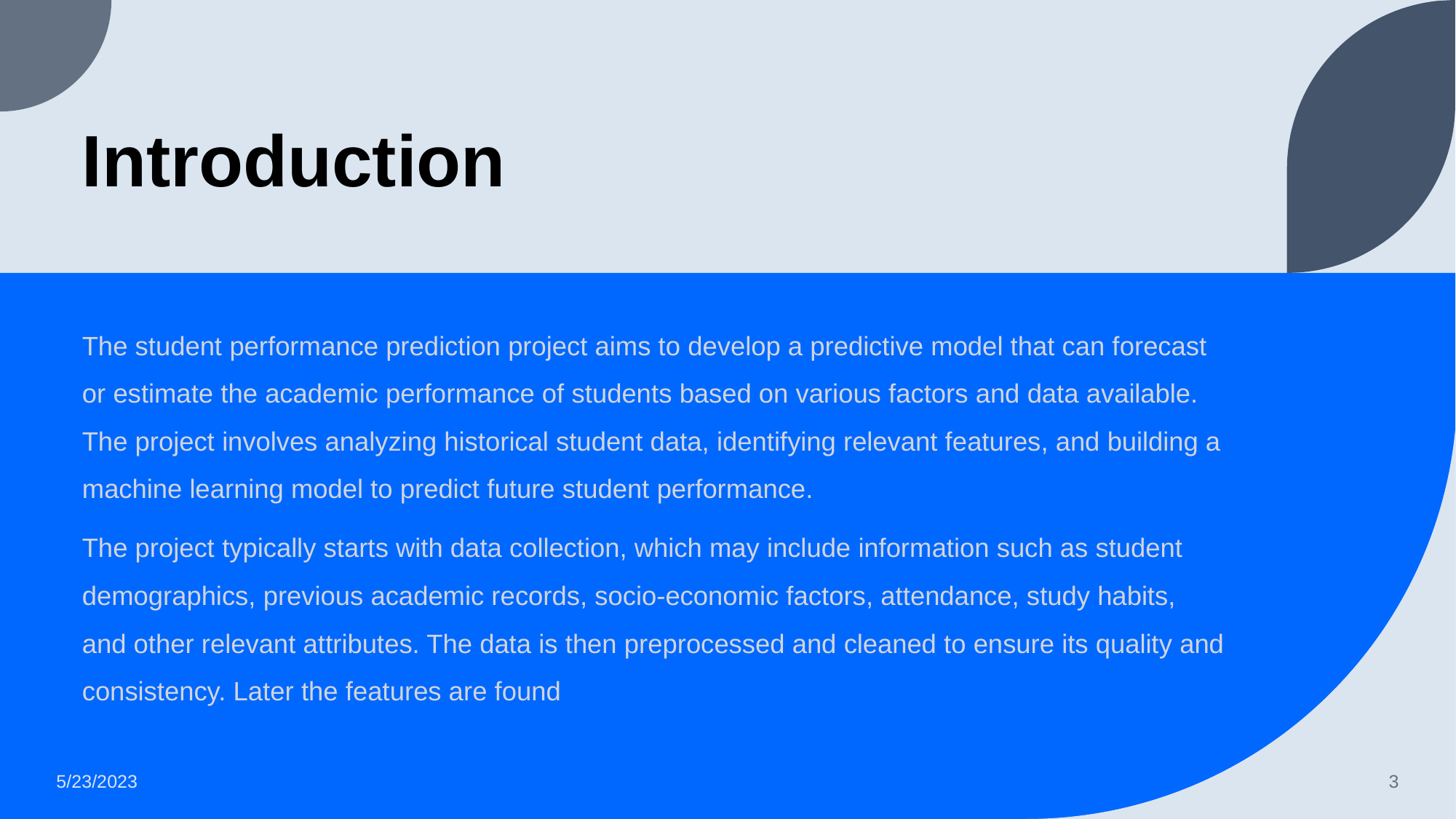

# Introduction
The student performance prediction project aims to develop a predictive model that can forecast or estimate the academic performance of students based on various factors and data available. The project involves analyzing historical student data, identifying relevant features, and building a machine learning model to predict future student performance.
The project typically starts with data collection, which may include information such as student demographics, previous academic records, socio-economic factors, attendance, study habits, and other relevant attributes. The data is then preprocessed and cleaned to ensure its quality and consistency. Later the features are found

5/23/2023
3